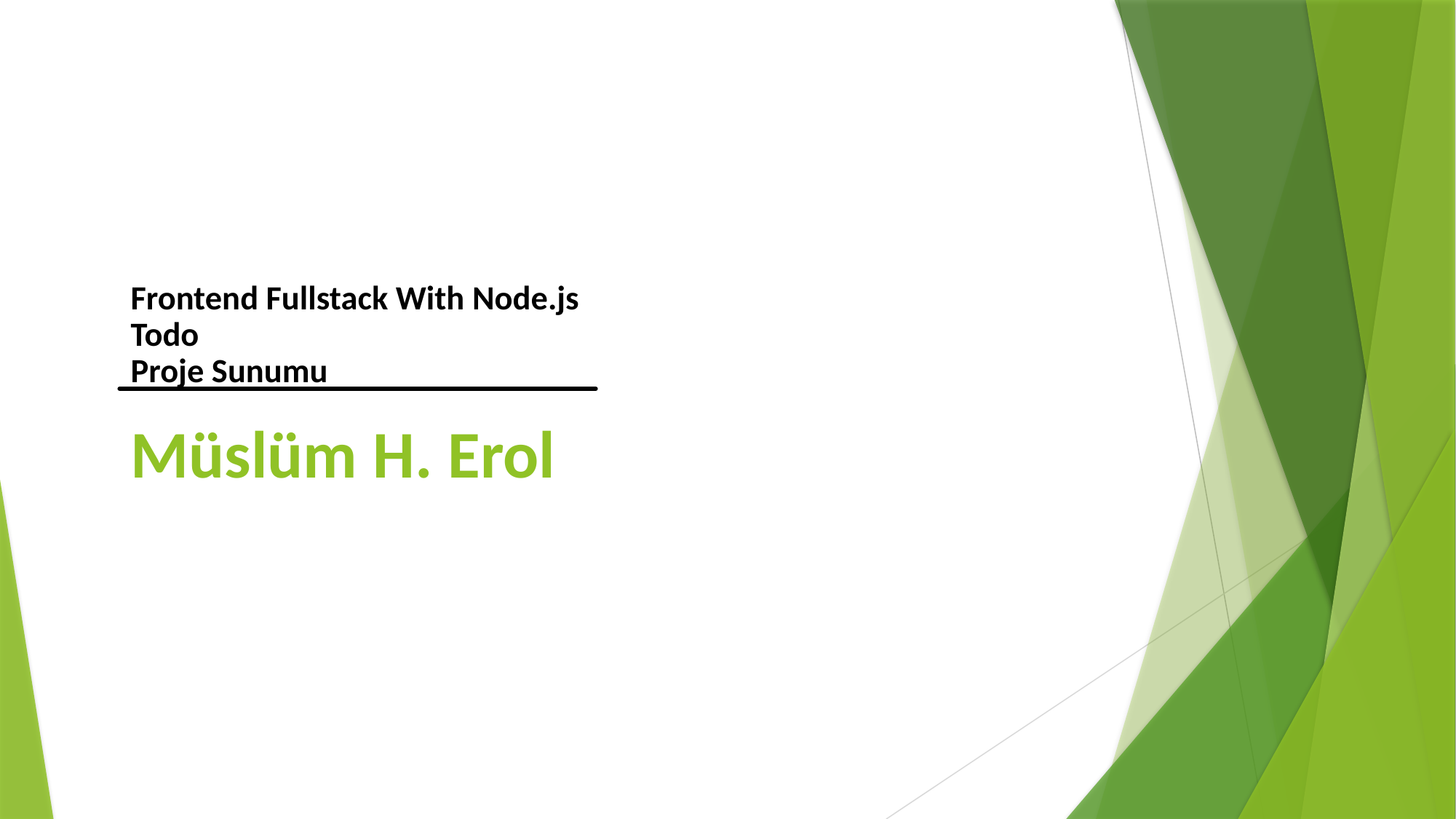

Frontend Fullstack With Node.js Todo
Proje Sunumu
# Müslüm H. Erol